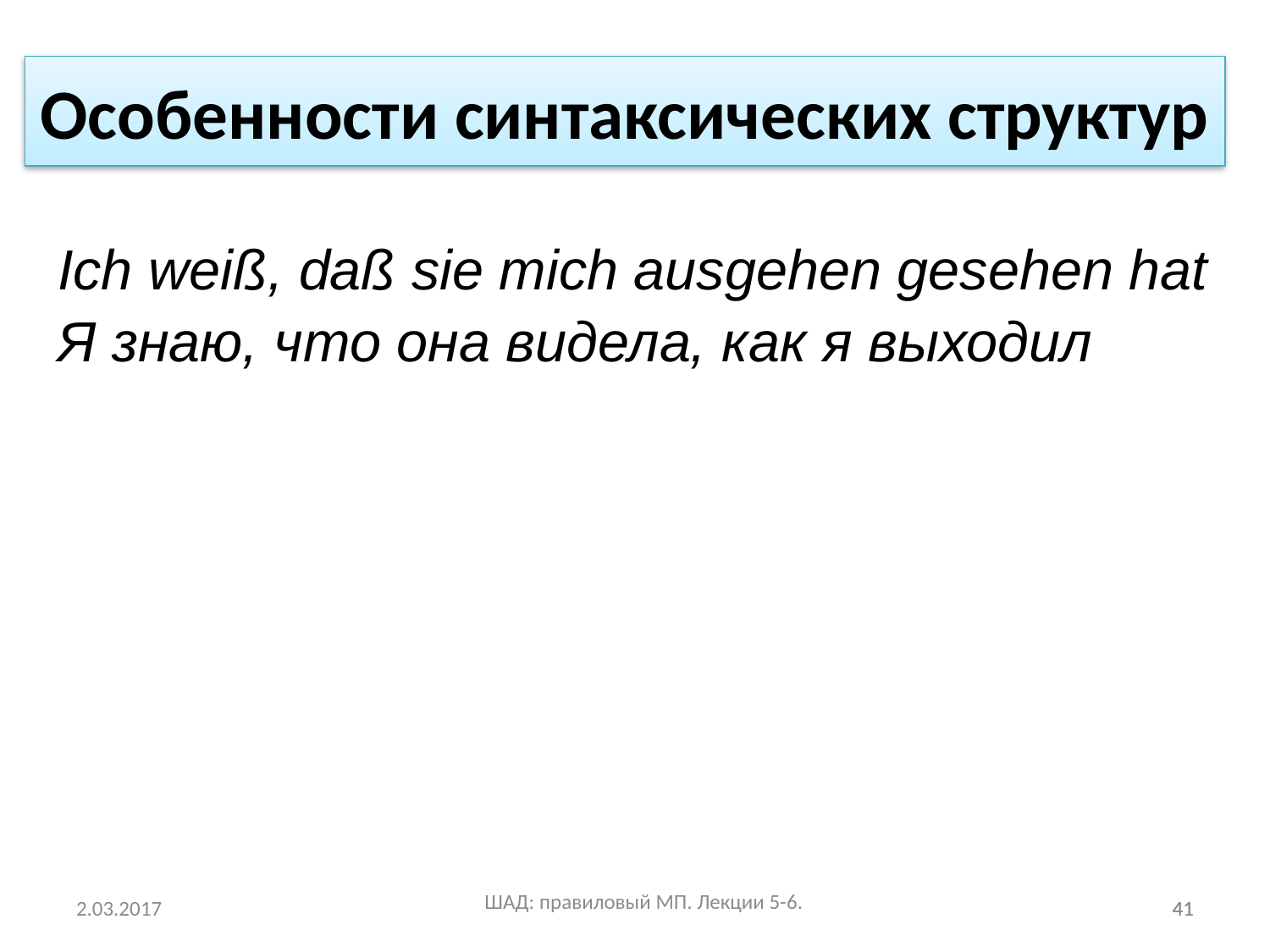

Особенности синтаксических структур
Ich weiß, daß sie mich ausgehen gesehen hat
Я знаю, что она видела, как я выходил
ШАД: правиловый МП. Лекции 5-6.
2.03.2017
41
41